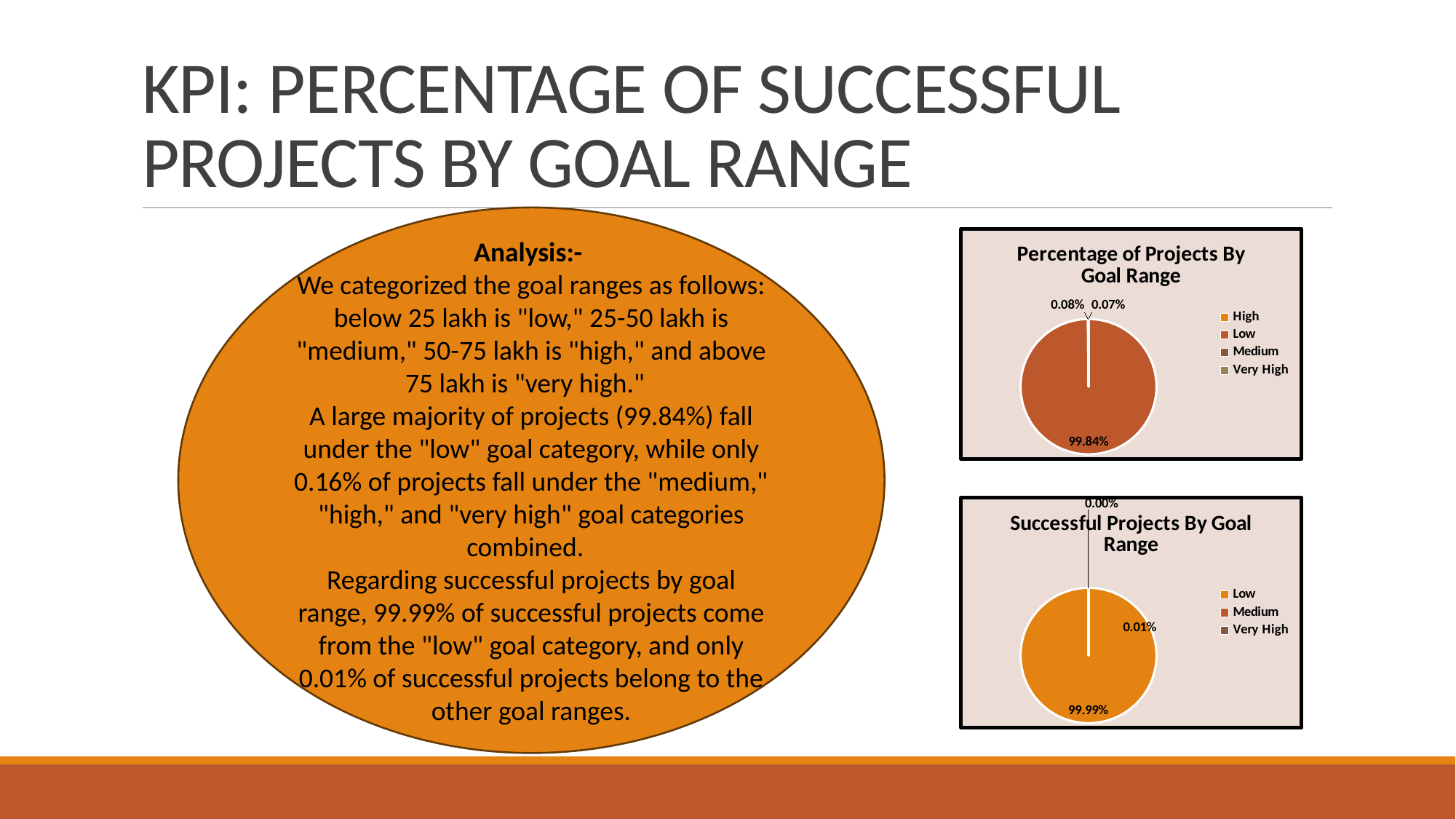

# KPI: PERCENTAGE OF SUCCESSFUL PROJECTS BY GOAL RANGE
Analysis:-
We categorized the goal ranges as follows: below 25 lakh is "low," 25-50 lakh is "medium," 50-75 lakh is "high," and above 75 lakh is "very high."
A large majority of projects (99.84%) fall under the "low" goal category, while only 0.16% of projects fall under the "medium," "high," and "very high" goal categories combined.
Regarding successful projects by goal range, 99.99% of successful projects come from the "low" goal category, and only 0.01% of successful projects belong to the other goal ranges.

[unsupported chart]

[unsupported chart]